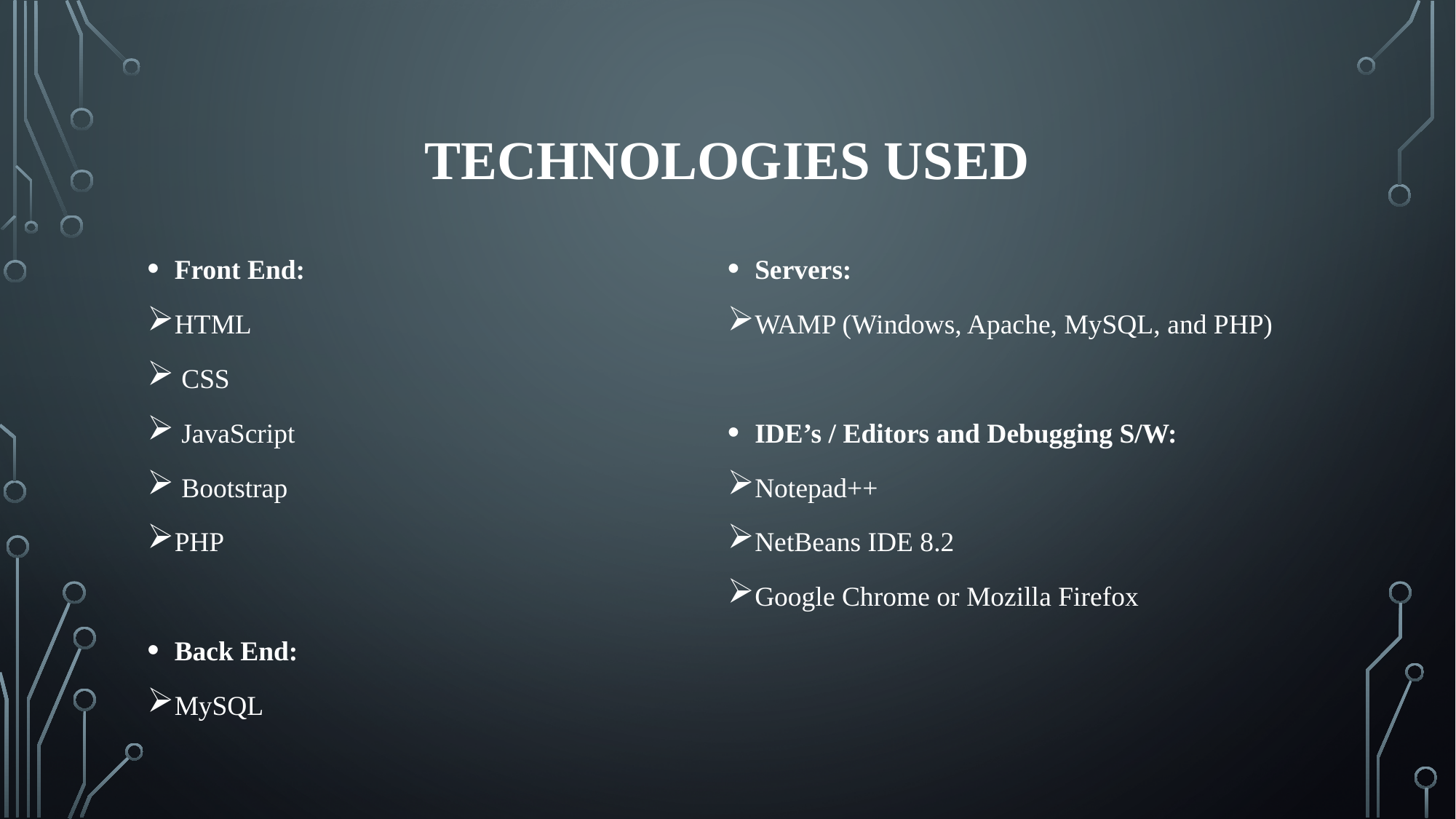

# TECHNOLOGIES USED
Front End:
HTML
 CSS
 JavaScript
 Bootstrap
PHP

Back End:
MySQL
Servers:
WAMP (Windows, Apache, MySQL, and PHP)

IDE’s / Editors and Debugging S/W:
Notepad++
NetBeans IDE 8.2
Google Chrome or Mozilla Firefox